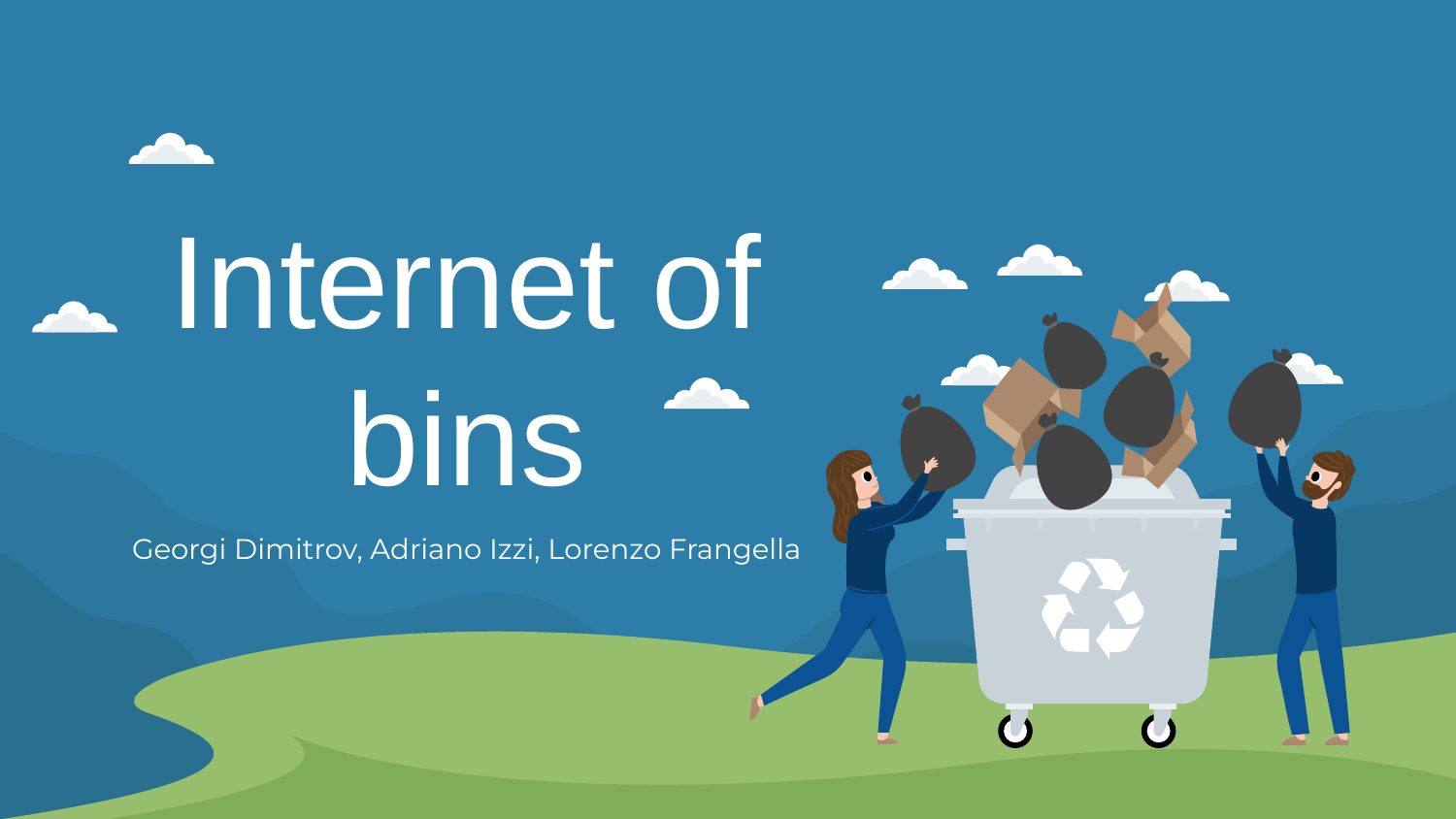

# Internet of bins

Georgi Dimitrov, Adriano Izzi, Lorenzo Frangella